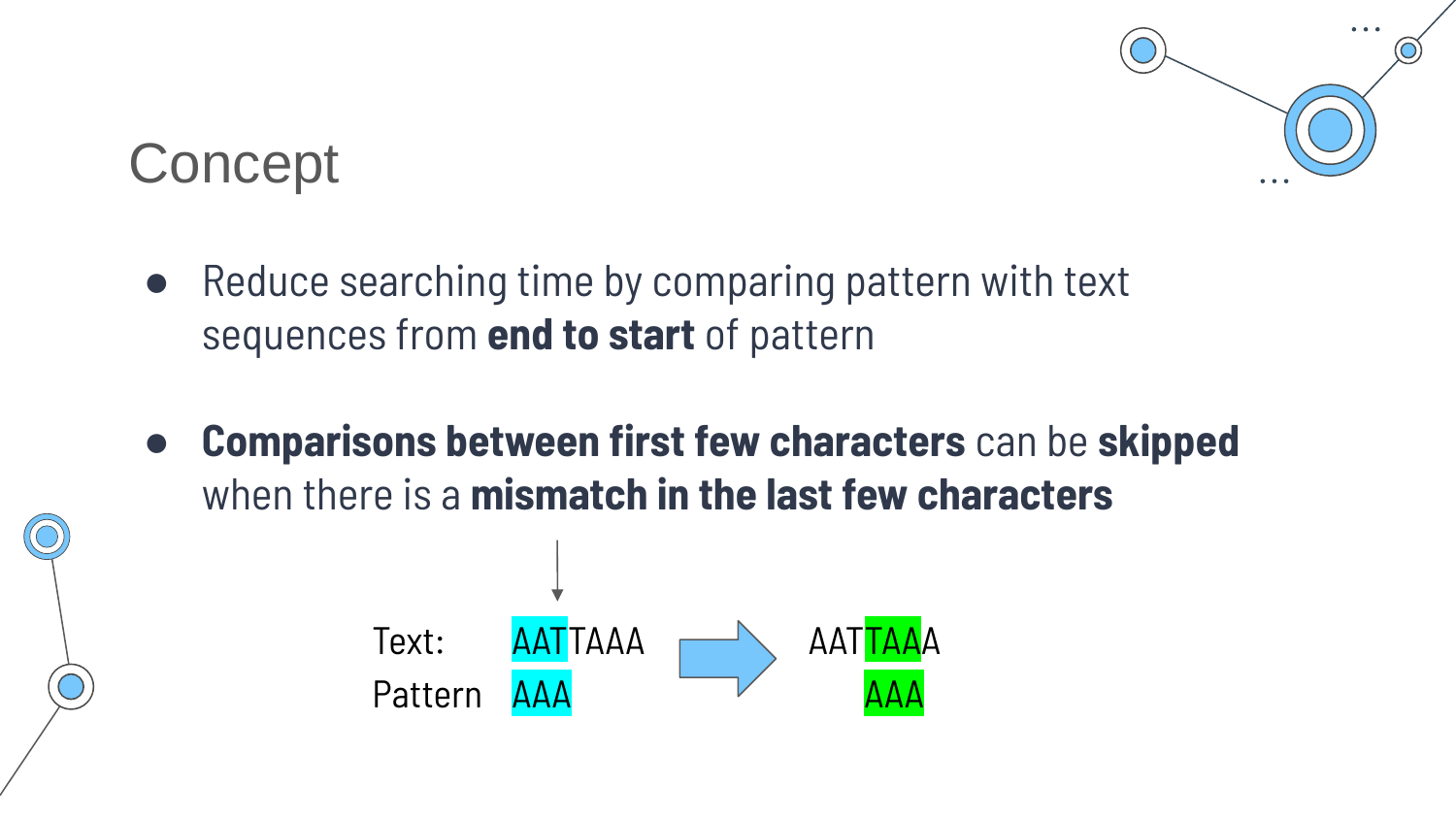

# Concept
Reduce searching time by comparing pattern with text sequences from end to start of pattern

Comparisons between first few characters can be skipped when there is a mismatch in the last few characters
Text:
Pattern
AATTAAA
AATTAAA

AAA
AAA